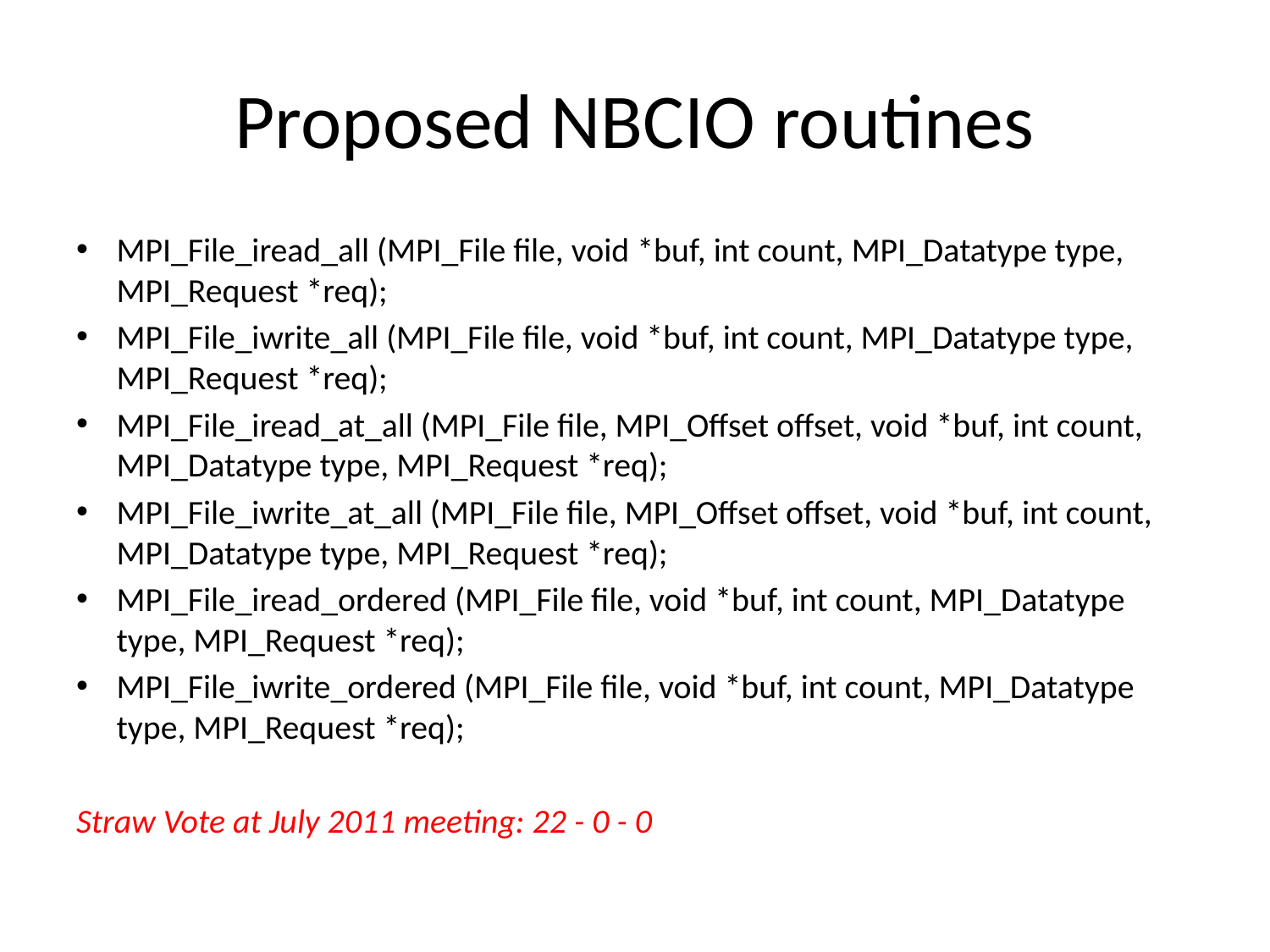

# Proposed NBCIO routines
MPI_File_iread_all (MPI_File file, void *buf, int count, MPI_Datatype type, MPI_Request *req);
MPI_File_iwrite_all (MPI_File file, void *buf, int count, MPI_Datatype type, MPI_Request *req);
MPI_File_iread_at_all (MPI_File file, MPI_Offset offset, void *buf, int count, MPI_Datatype type, MPI_Request *req);
MPI_File_iwrite_at_all (MPI_File file, MPI_Offset offset, void *buf, int count, MPI_Datatype type, MPI_Request *req);
MPI_File_iread_ordered (MPI_File file, void *buf, int count, MPI_Datatype type, MPI_Request *req);
MPI_File_iwrite_ordered (MPI_File file, void *buf, int count, MPI_Datatype type, MPI_Request *req);

Straw Vote at July 2011 meeting: 22 - 0 - 0